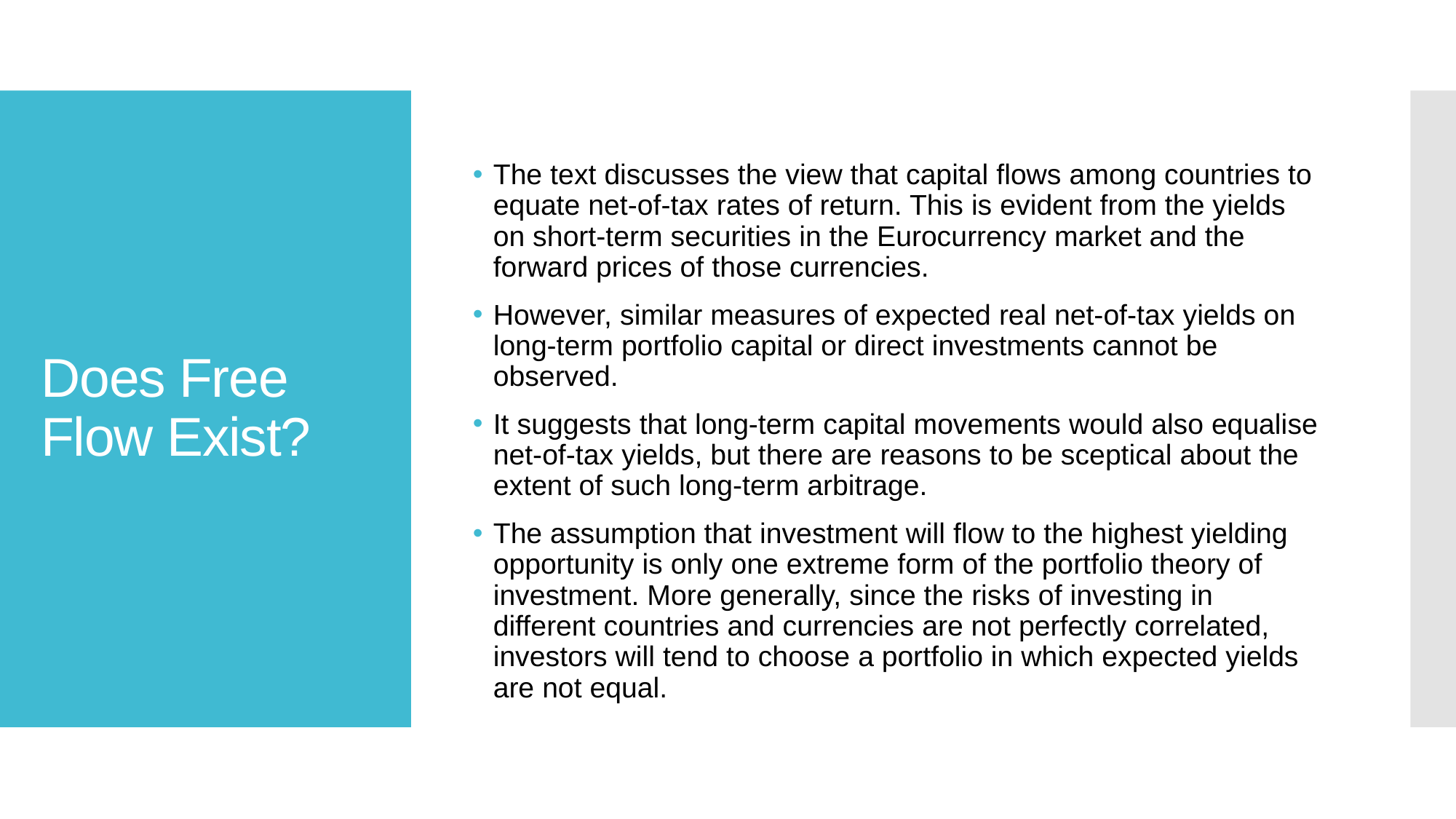

The text discusses the view that capital flows among countries to equate net-of-tax rates of return. This is evident from the yields on short-term securities in the Eurocurrency market and the forward prices of those currencies.
However, similar measures of expected real net-of-tax yields on long-term portfolio capital or direct investments cannot be observed.
It suggests that long-term capital movements would also equalise net-of-tax yields, but there are reasons to be sceptical about the extent of such long-term arbitrage.
The assumption that investment will flow to the highest yielding opportunity is only one extreme form of the portfolio theory of investment. More generally, since the risks of investing in different countries and currencies are not perfectly correlated, investors will tend to choose a portfolio in which expected yields are not equal.

# Does Free Flow Exist?